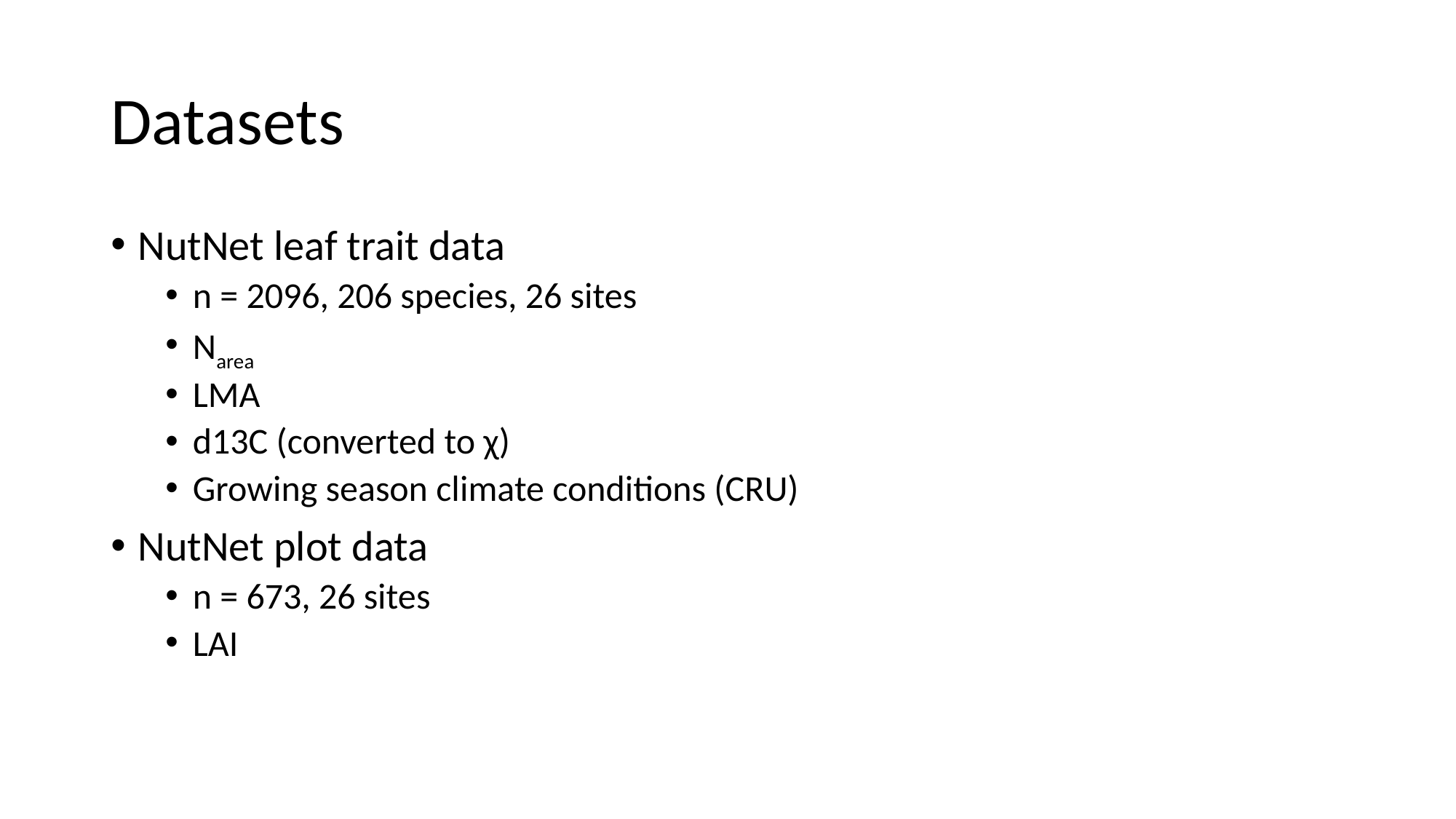

# Datasets
NutNet leaf trait data
n = 2096, 206 species, 26 sites
Narea
LMA
d13C (converted to χ)
Growing season climate conditions (CRU)
NutNet plot data
n = 673, 26 sites
LAI